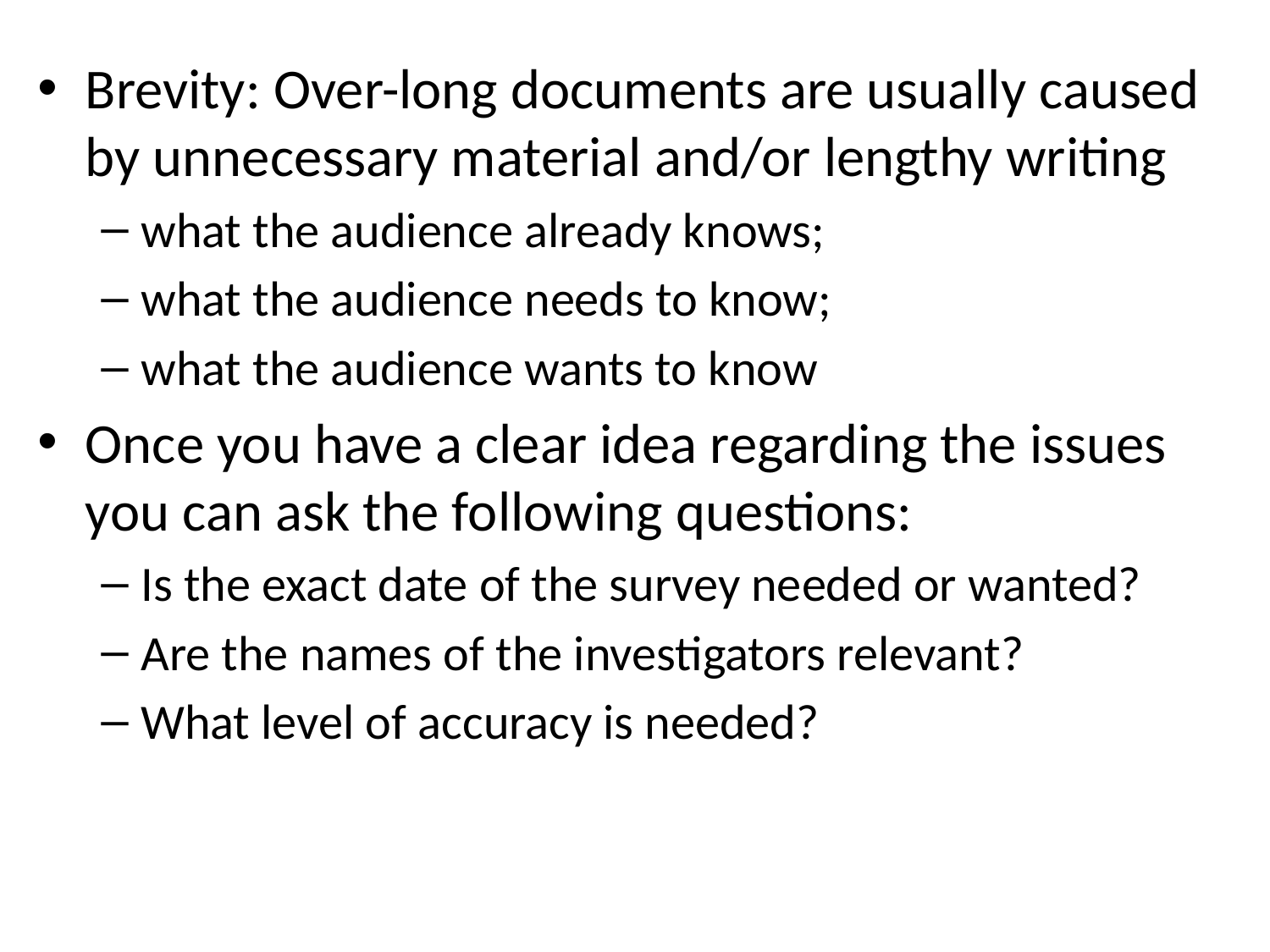

Brevity: Over-long documents are usually caused by unnecessary material and/or lengthy writing
what the audience already knows;
what the audience needs to know;
what the audience wants to know
Once you have a clear idea regarding the issues you can ask the following questions:
Is the exact date of the survey needed or wanted?
Are the names of the investigators relevant?
What level of accuracy is needed?